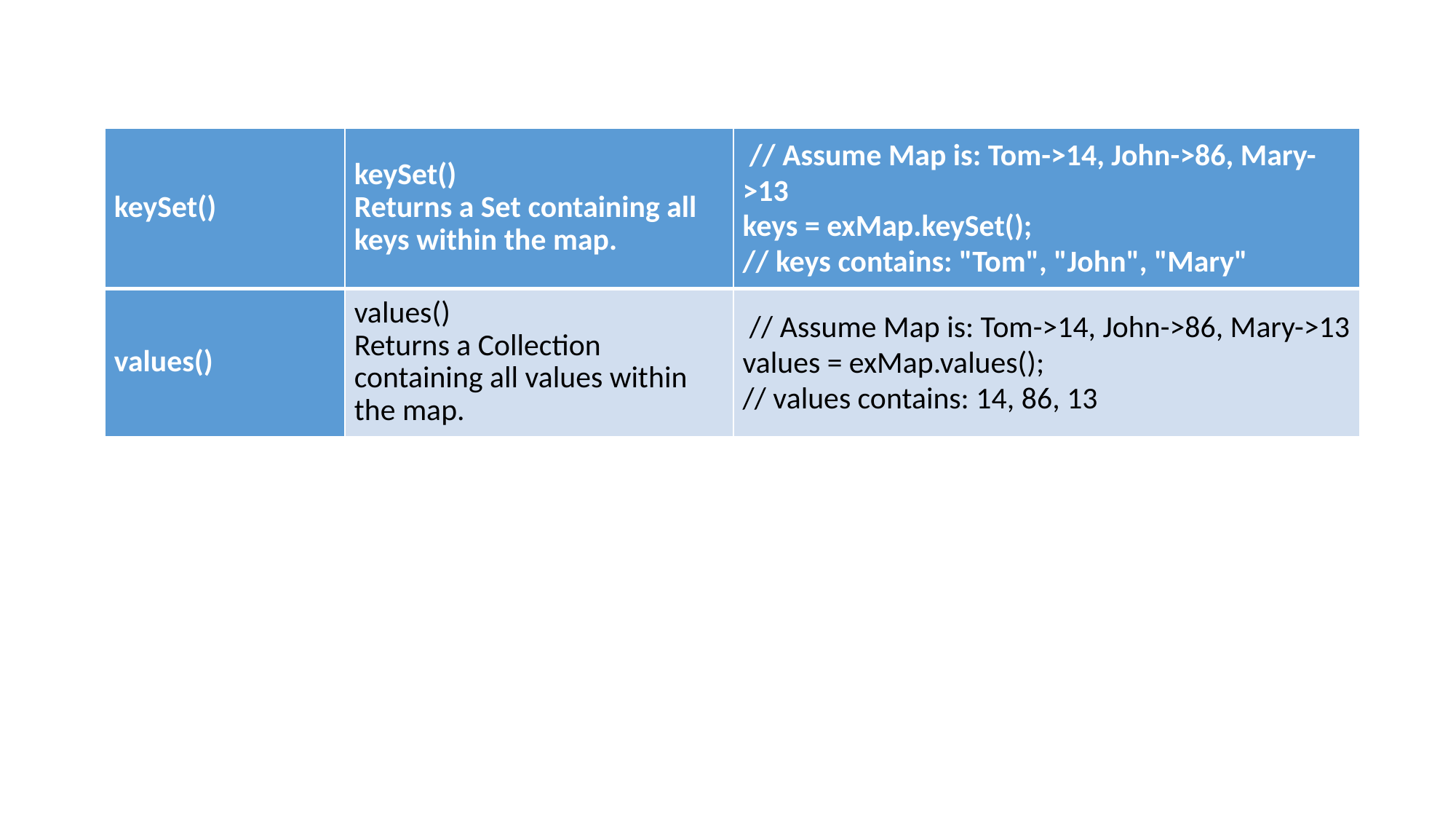

| keySet() | keySet() Returns a Set containing all keys within the map. | // Assume Map is: Tom->14, John->86, Mary->13 keys = exMap.keySet(); // keys contains: "Tom", "John", "Mary" |
| --- | --- | --- |
| values() | values() Returns a Collection containing all values within the map. | // Assume Map is: Tom->14, John->86, Mary->13 values = exMap.values(); // values contains: 14, 86, 13 |